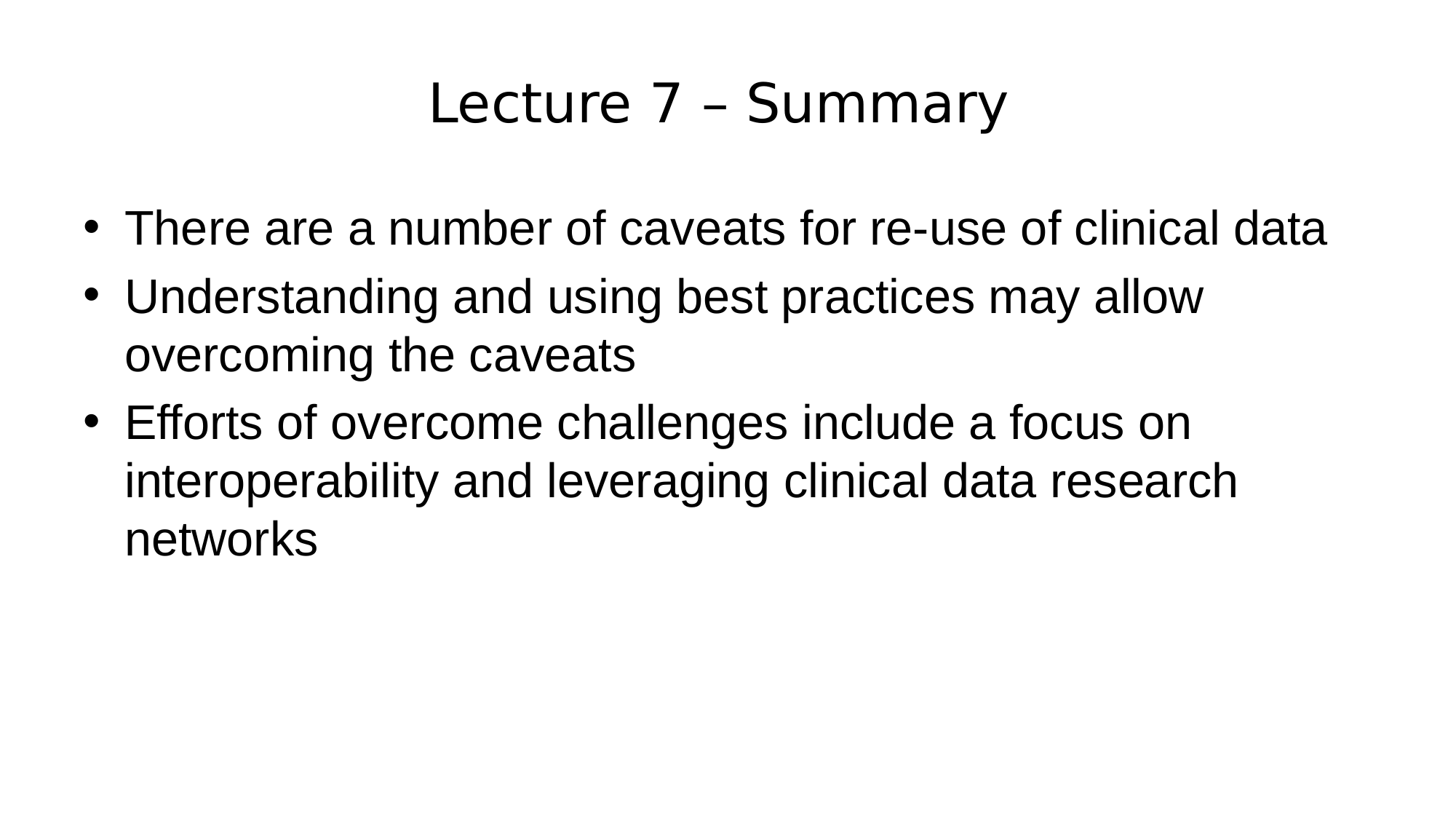

# Lecture 7 – Summary
There are a number of caveats for re-use of clinical data
Understanding and using best practices may allow overcoming the caveats
Efforts of overcome challenges include a focus on interoperability and leveraging clinical data research networks